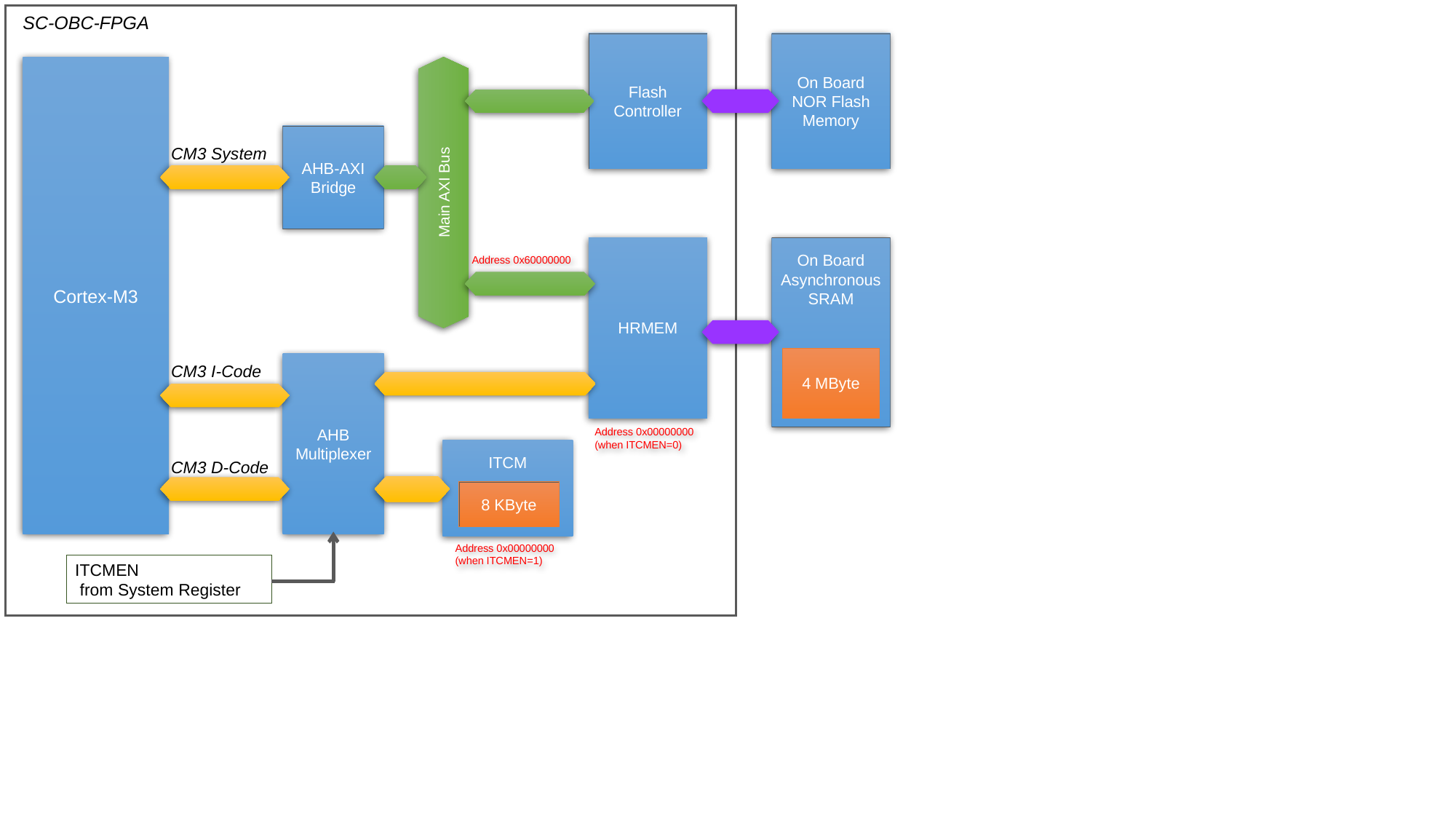

SC-OBC-FPGA
Flash
Controller
On Board
NOR Flash
Memory
Cortex-M3

AHB-AXI
Bridge
CM3 System

Main AXI Bus
HRMEM
On Board
Asynchronous
SRAM
Address 0x60000000

4 MByte
AHB
Multiplexer
CM3 I-Code

Address 0x00000000
(when ITCMEN=0)
ITCM
CM3 D-Code

8 KByte
Address 0x00000000
(when ITCMEN=1)
ITCMEN
 from System Register